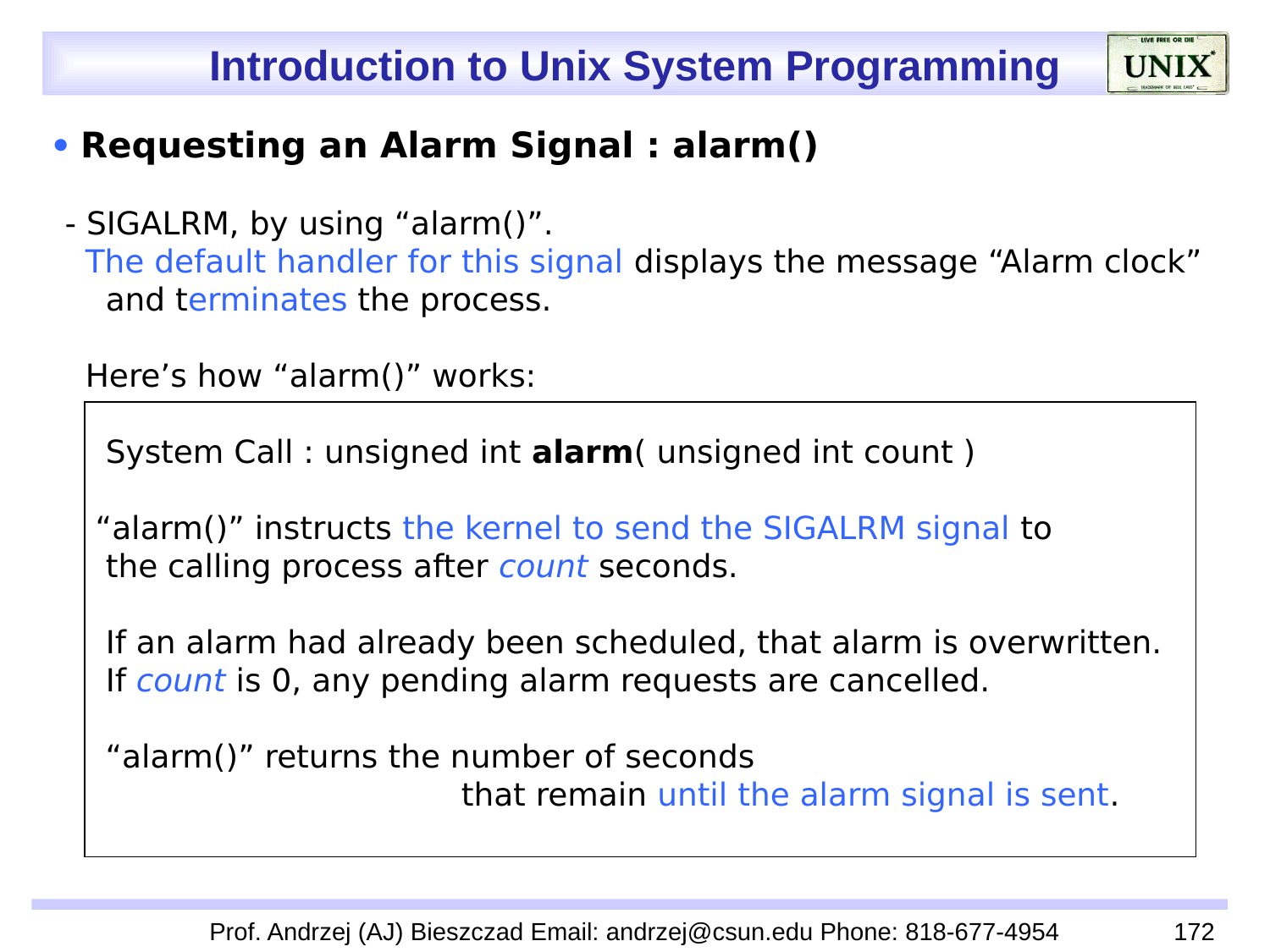

• Requesting an Alarm Signal : alarm()

 - SIGALRM, by using “alarm()”.
   The default handler for this signal displays the message “Alarm clock”
     and terminates the process.

   Here’s how “alarm()” works:

     System Call : unsigned int alarm( unsigned int count )

    “alarm()” instructs the kernel to send the SIGALRM signal to
     the calling process after count seconds.

     If an alarm had already been scheduled, that alarm is overwritten.
     If count is 0, any pending alarm requests are cancelled.

     “alarm()” returns the number of seconds
                                        that remain until the alarm signal is sent.

Prof. Andrzej (AJ) Bieszczad Email: andrzej@csun.edu Phone: 818-677-4954
172